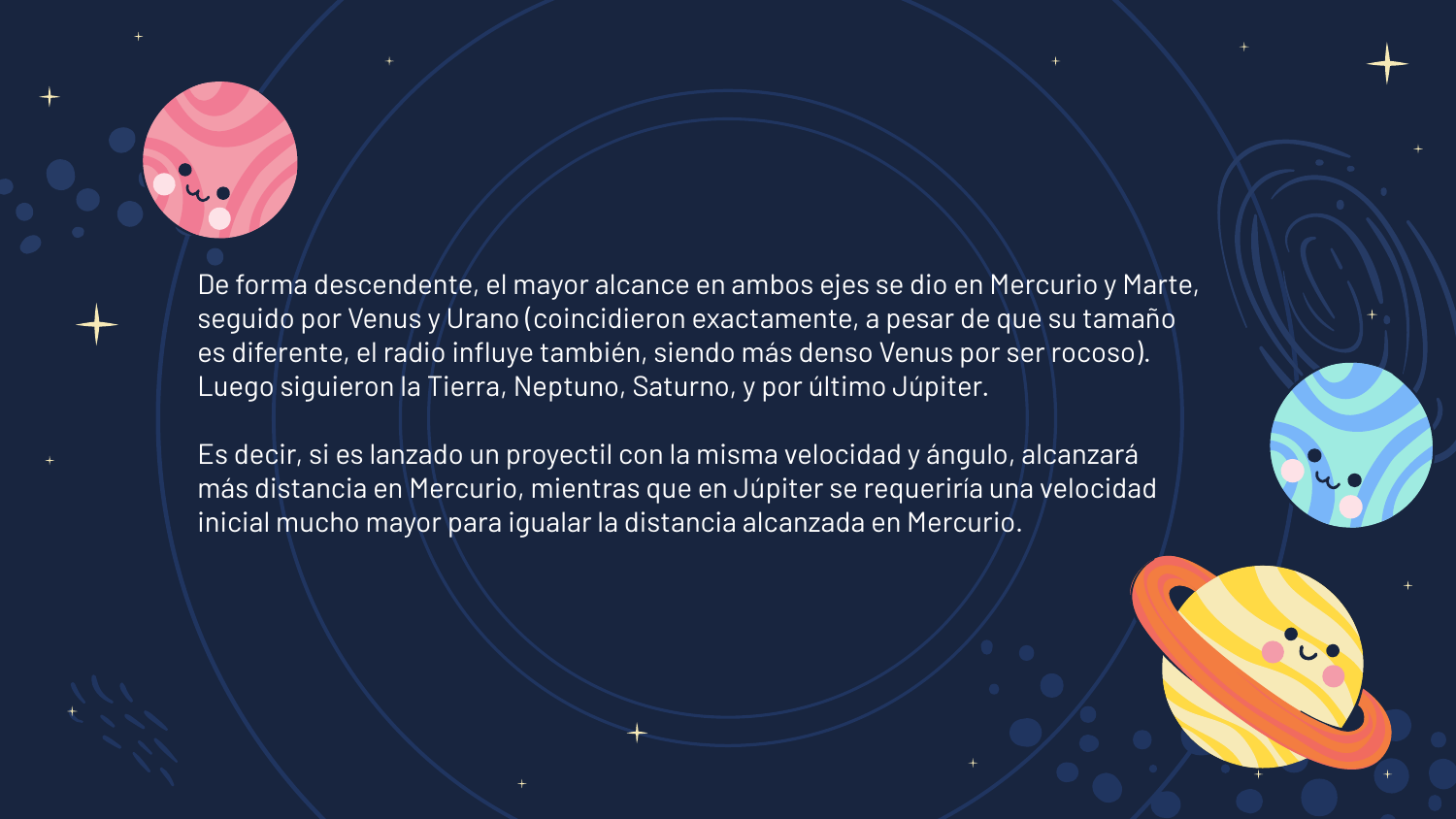

De forma descendente, el mayor alcance en ambos ejes se dio en Mercurio y Marte,
seguido por Venus y Urano (coincidieron exactamente, a pesar de que su tamaño
es diferente, el radio influye también, siendo más denso Venus por ser rocoso).
Luego siguieron la Tierra, Neptuno, Saturno, y por último Júpiter.

Es decir, si es lanzado un proyectil con la misma velocidad y ángulo, alcanzará
más distancia en Mercurio, mientras que en Júpiter se requeriría una velocidad
inicial mucho mayor para igualar la distancia alcanzada en Mercurio.